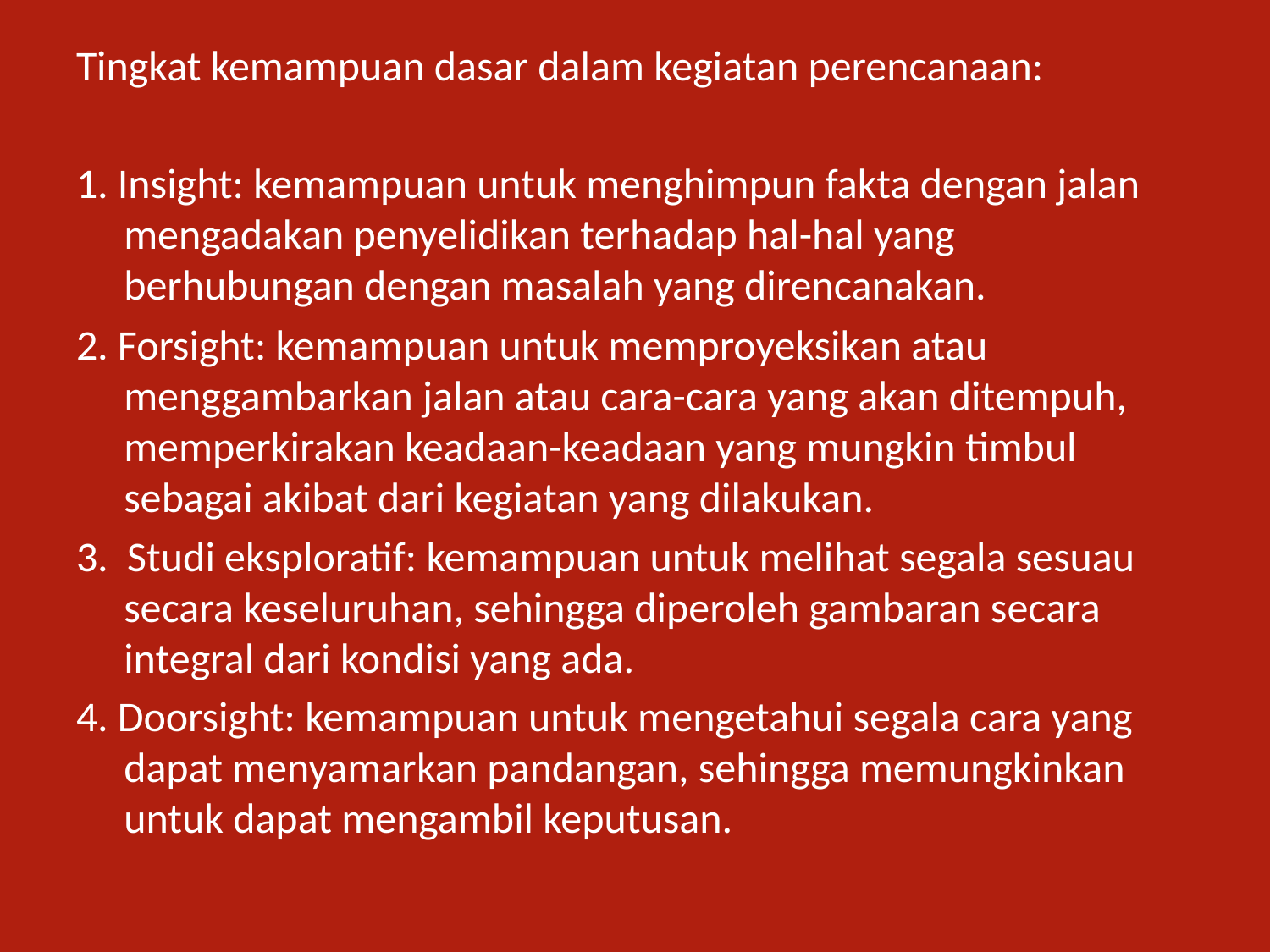

Tingkat kemampuan dasar dalam kegiatan perencanaan:

1. Insight: kemampuan untuk menghimpun fakta dengan jalan mengadakan penyelidikan terhadap hal-hal yang berhubungan dengan masalah yang direncanakan.
2. Forsight: kemampuan untuk memproyeksikan atau menggambarkan jalan atau cara-cara yang akan ditempuh, memperkirakan keadaan-keadaan yang mungkin timbul sebagai akibat dari kegiatan yang dilakukan.
3.  Studi eksploratif: kemampuan untuk melihat segala sesuau secara keseluruhan, sehingga diperoleh gambaran secara integral dari kondisi yang ada.
4. Doorsight: kemampuan untuk mengetahui segala cara yang dapat menyamarkan pandangan, sehingga memungkinkan untuk dapat mengambil keputusan.